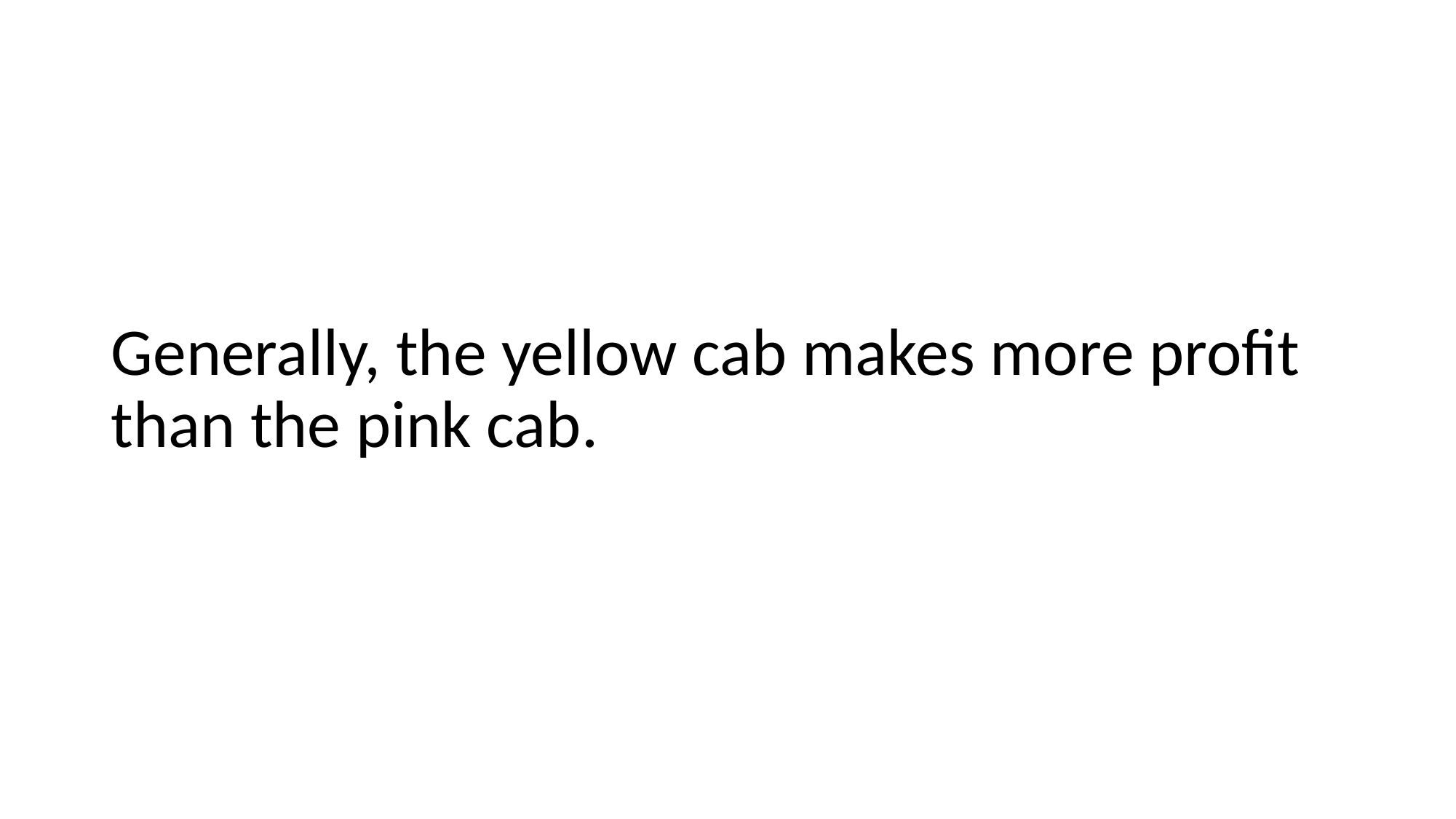

# Generally, the yellow cab makes more profit than the pink cab.